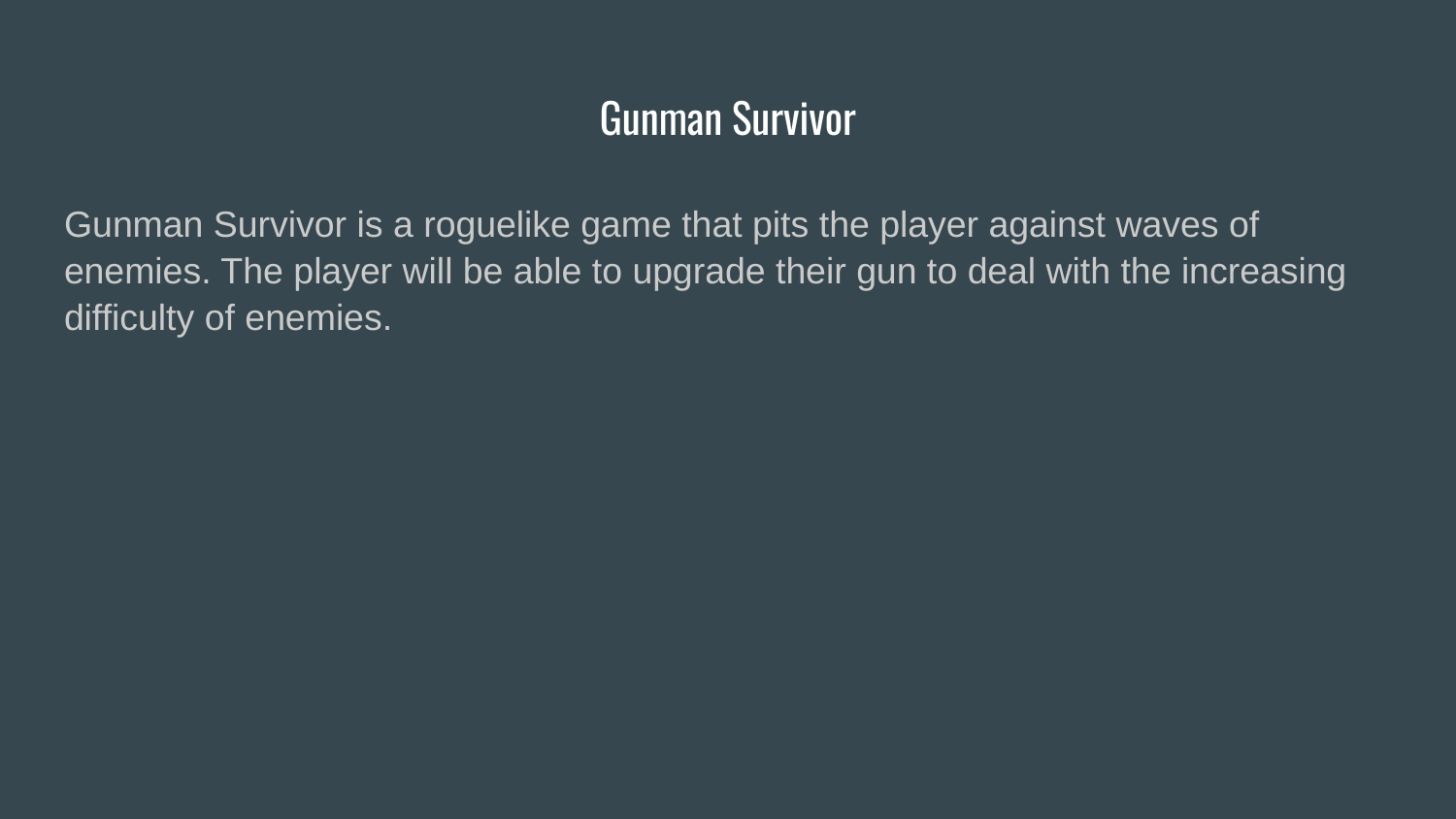

# Gunman Survivor
Gunman Survivor is a roguelike game that pits the player against waves of enemies. The player will be able to upgrade their gun to deal with the increasing difficulty of enemies.